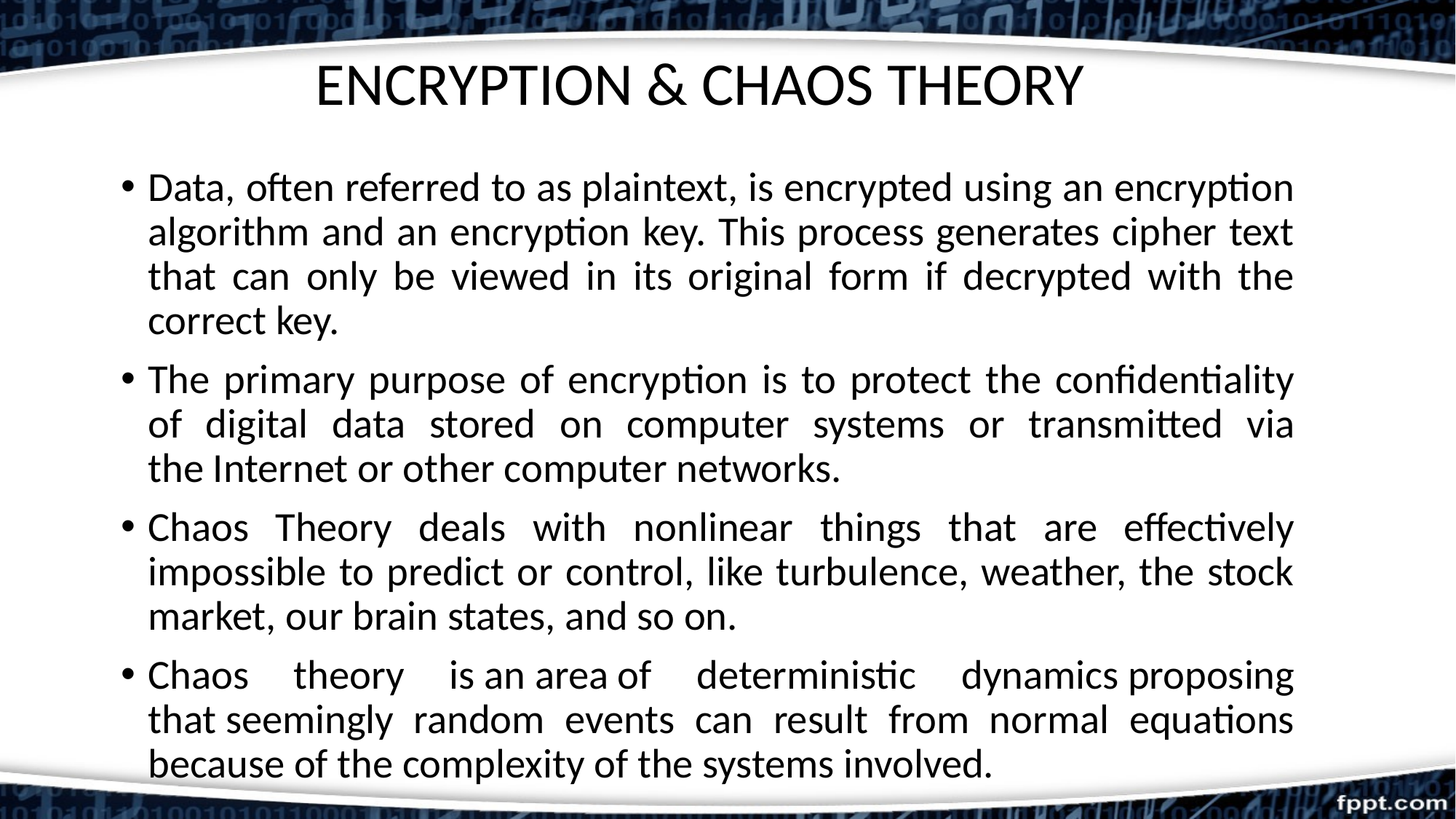

# ENCRYPTION & CHAOS THEORY
Data, often referred to as plaintext, is encrypted using an encryption algorithm and an encryption key. This process generates cipher text that can only be viewed in its original form if decrypted with the correct key.
The primary purpose of encryption is to protect the confidentiality of digital data stored on computer systems or transmitted via the Internet or other computer networks.
Chaos Theory deals with nonlinear things that are effectively impossible to predict or control, like turbulence, weather, the stock market, our brain states, and so on.
Chaos theory is an area of deterministic dynamics proposing that seemingly random events can result from normal equations because of the complexity of the systems involved.